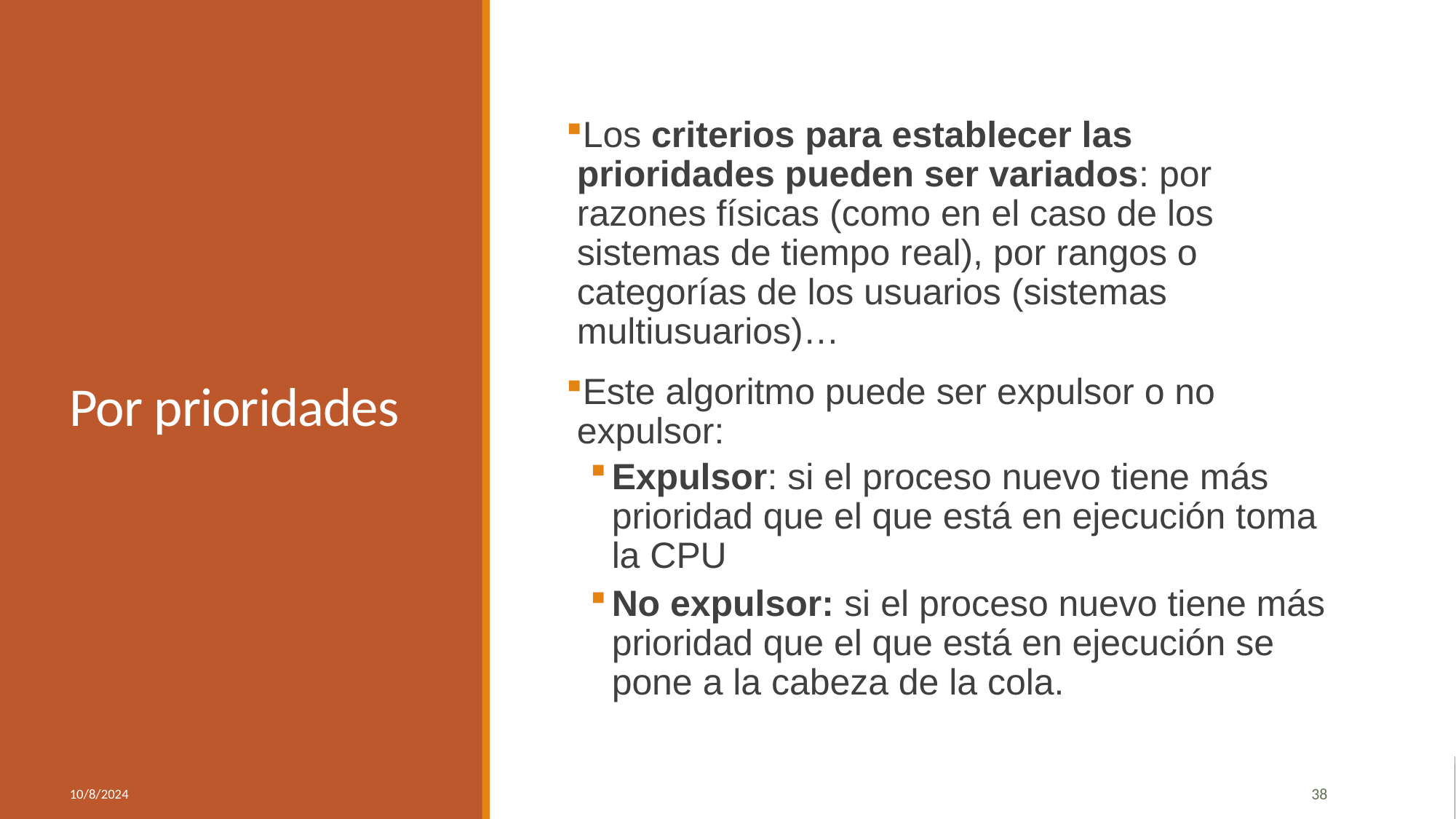

# Por prioridades
Los criterios para establecer las prioridades pueden ser variados: por razones físicas (como en el caso de los sistemas de tiempo real), por rangos o categorías de los usuarios (sistemas multiusuarios)…
Este algoritmo puede ser expulsor o no expulsor:
Expulsor: si el proceso nuevo tiene más prioridad que el que está en ejecución toma la CPU
No expulsor: si el proceso nuevo tiene más prioridad que el que está en ejecución se pone a la cabeza de la cola.
10/8/2024

38